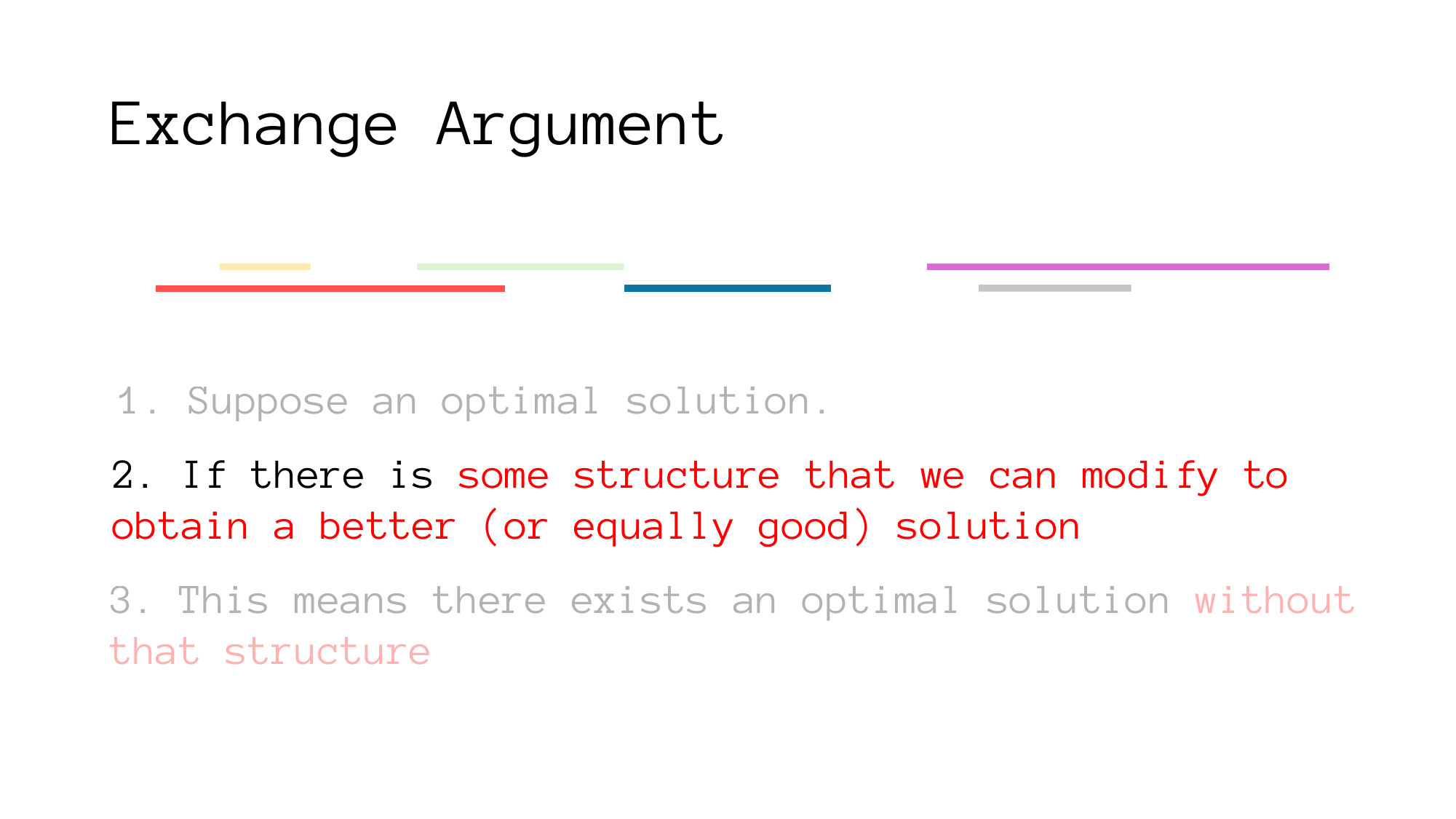

# Exchange Argument
1. Suppose an optimal solution.
2. If there is some structure that we can modify to obtain a better (or equally good) solution
3. This means there exists an optimal solution without that structure